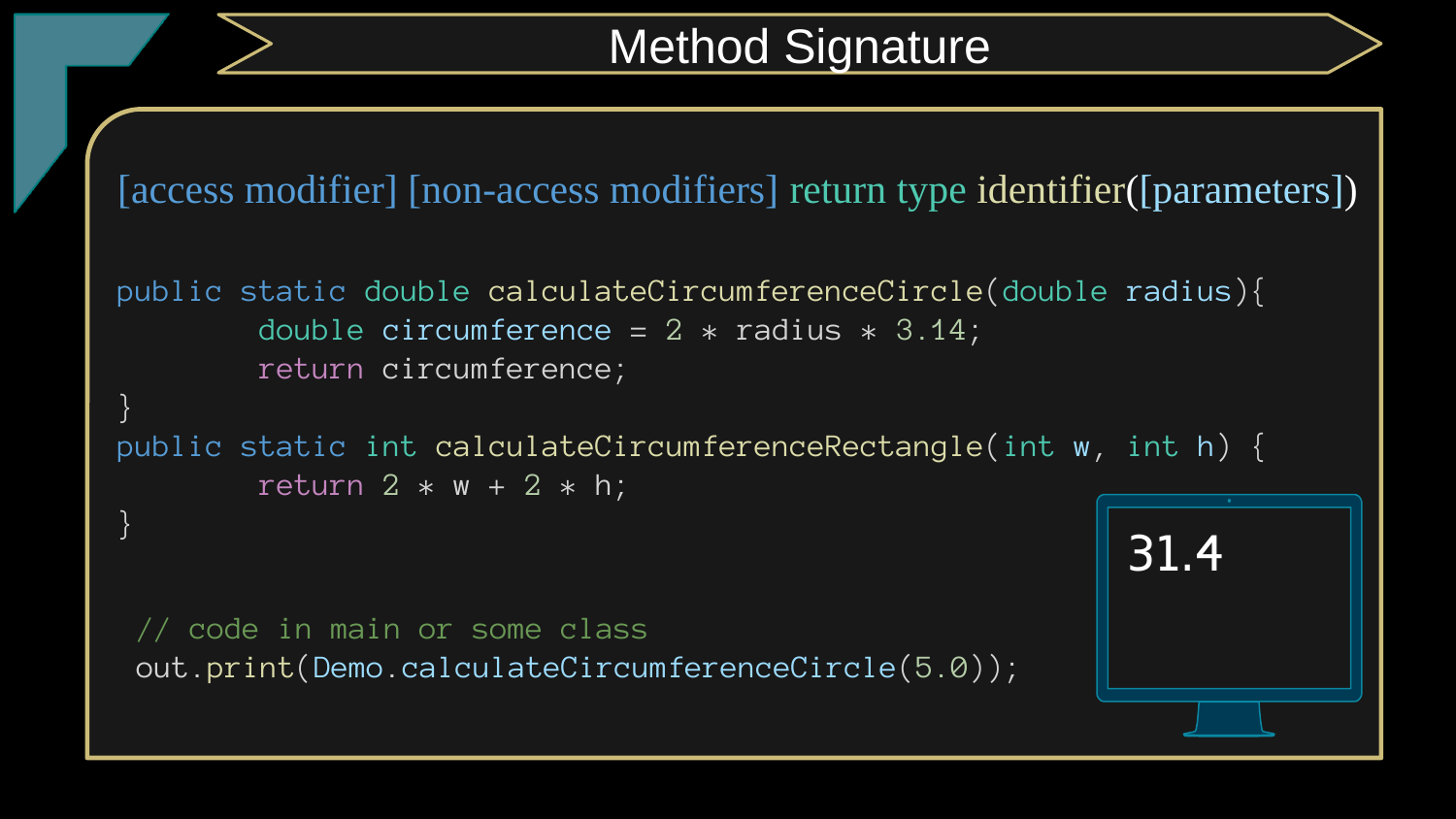

Method Signature
[access modifier] [non-access modifiers] return type identifier([parameters])

public static double calculateCircumferenceCircle(double radius){
        double circumference = 2 * radius * 3.14;
        return circumference;
}
public static int calculateCircumferenceRectangle(int w, int h) {
        return 2 * w + 2 * h;
}

31.4
// code in main or some class
out.print(Demo.calculateCircumferenceCircle(5.0));